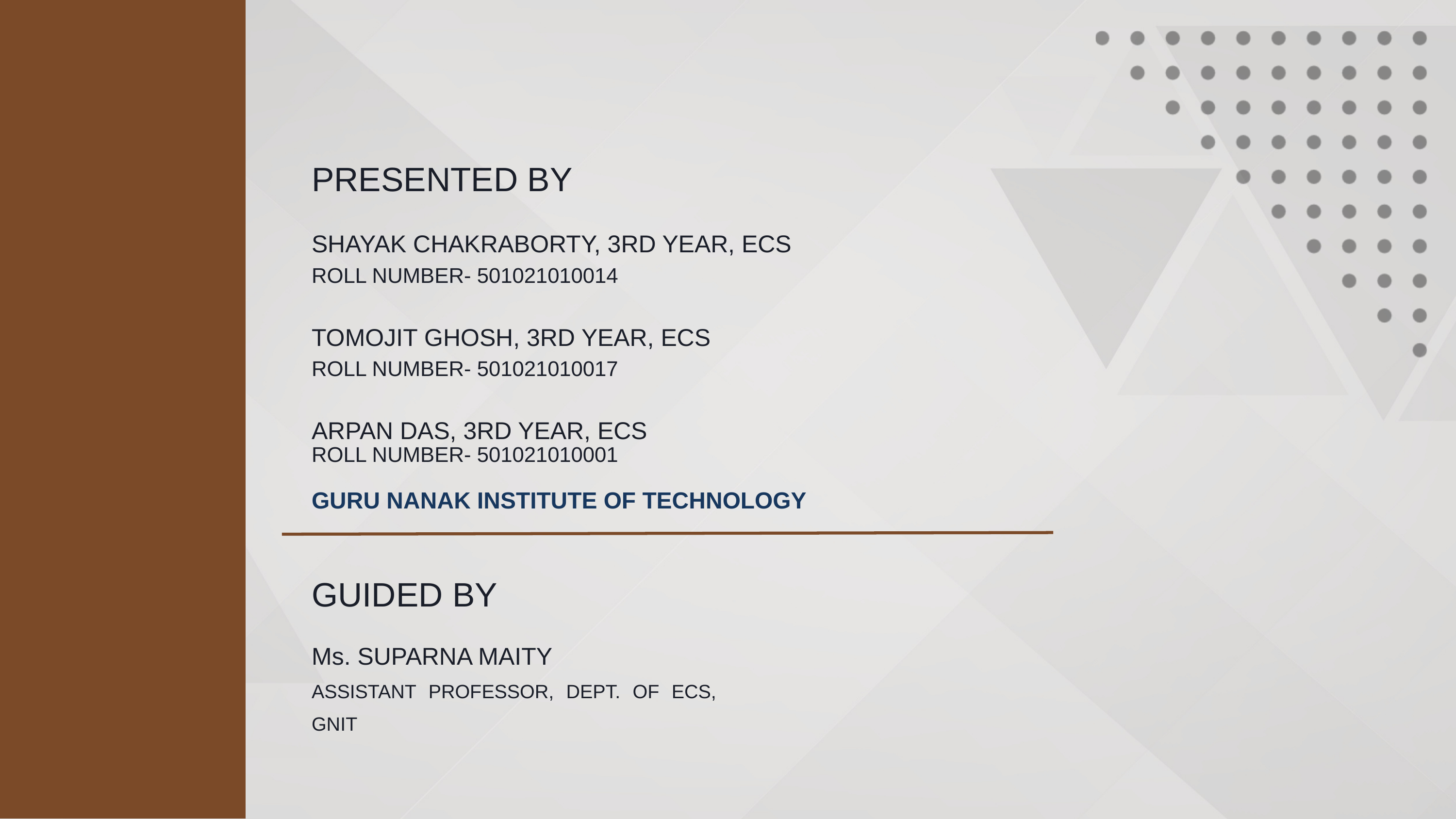

PRESENTED BY
SHAYAK CHAKRABORTY, 3RD YEAR, ECS
ROLL NUMBER- 501021010014

TOMOJIT GHOSH, 3RD YEAR, ECS
ROLL NUMBER- 501021010017

ARPAN DAS, 3RD YEAR, ECS
ROLL NUMBER- 501021010001

GURU NANAK INSTITUTE OF TECHNOLOGY

GUIDED BY
Ms. SUPARNA MAITY
ASSISTANT PROFESSOR, DEPT. OF ECS, GNIT